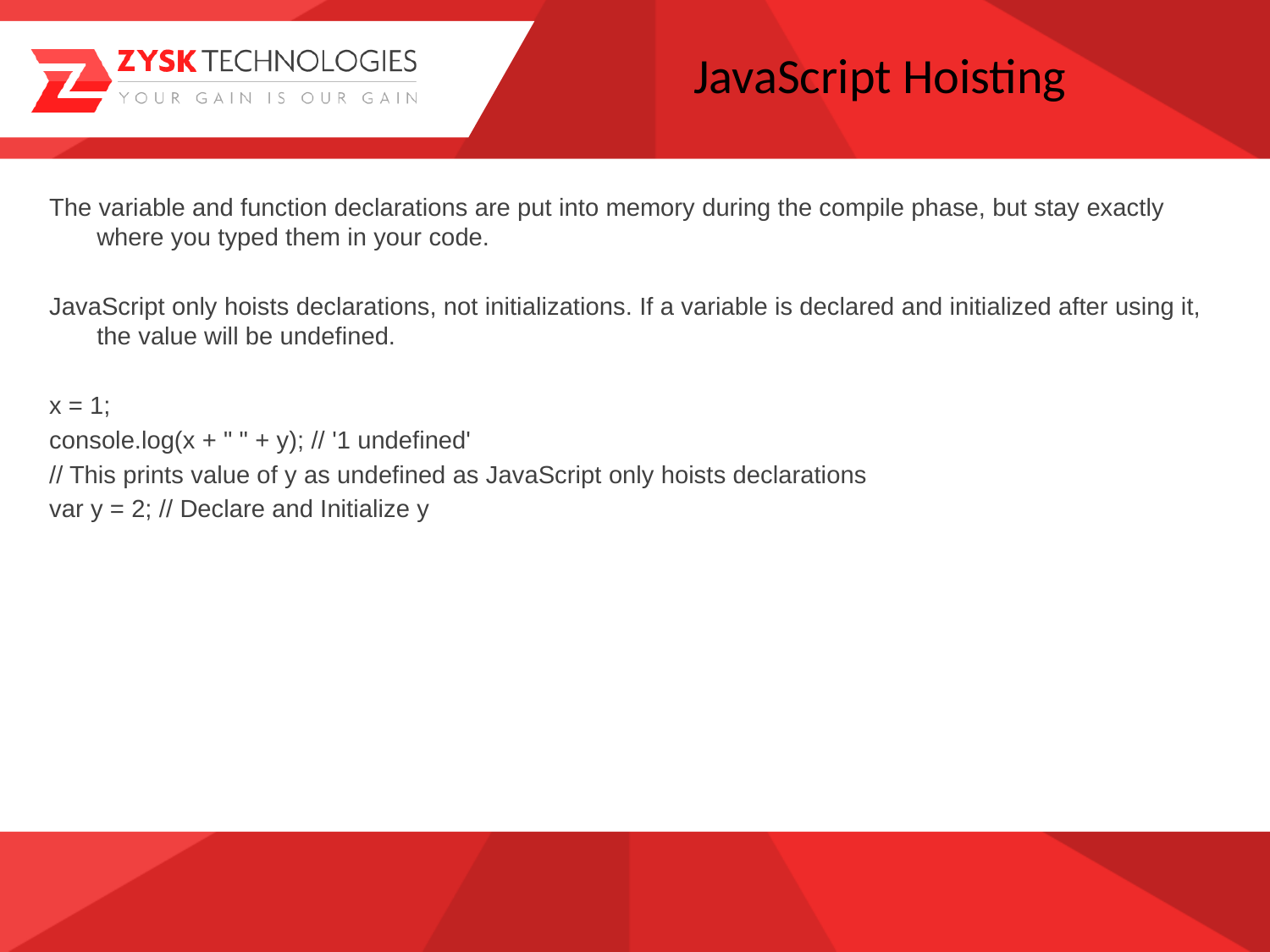

# JavaScript Hoisting
The variable and function declarations are put into memory during the compile phase, but stay exactly where you typed them in your code.

JavaScript only hoists declarations, not initializations. If a variable is declared and initialized after using it, the value will be undefined.

x = 1;
console.log(x + " " + y); // '1 undefined'
// This prints value of y as undefined as JavaScript only hoists declarations
var y = 2; // Declare and Initialize y